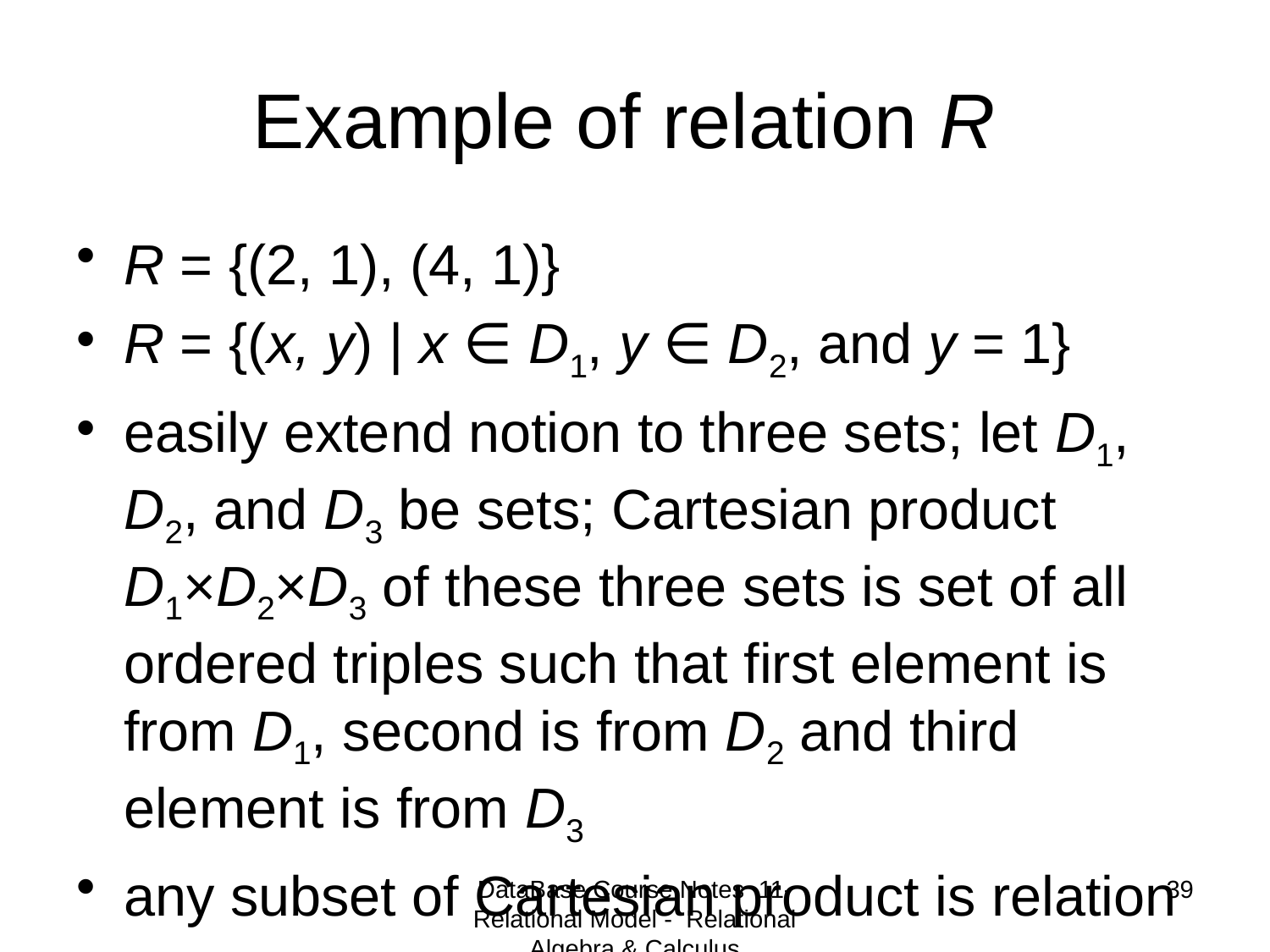

# Example of relation R
R = {(2, 1), (4, 1)}
R = {(x, y) | x ∈ D1, y ∈ D2, and y = 1}
easily extend notion to three sets; let D1, D2, and D3 be sets; Cartesian product D1×D2×D3 of these three sets is set of all ordered triples such that first element is from D1, second is from D2 and third element is from D3
any subset of Cartesian product is relation
DataBase Course Notes  11- Relational Model -  Relational Algebra & Calculus
39